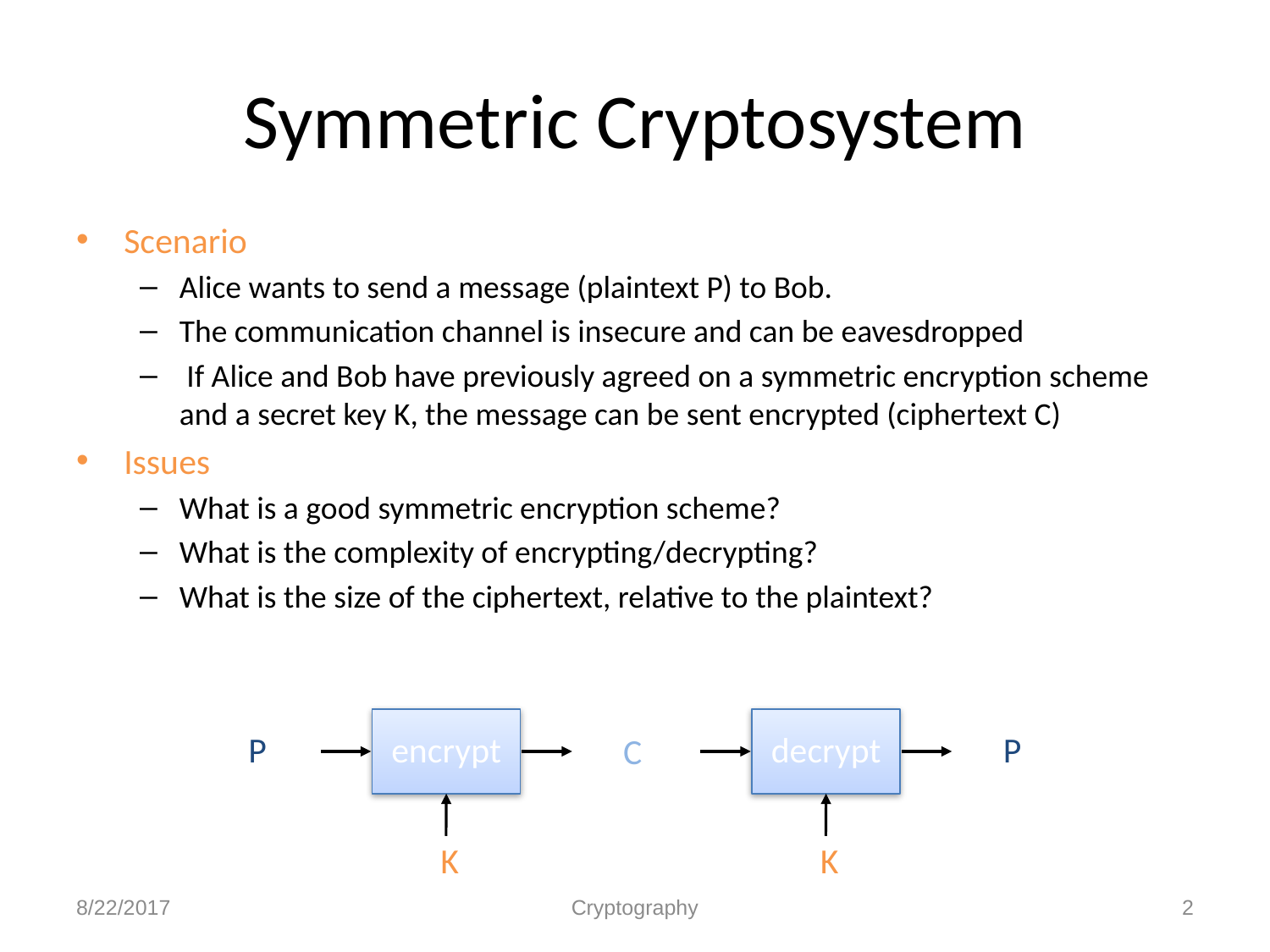

# Symmetric Cryptosystem
Scenario
Alice wants to send a message (plaintext P) to Bob.
The communication channel is insecure and can be eavesdropped
 If Alice and Bob have previously agreed on a symmetric encryption scheme and a secret key K, the message can be sent encrypted (ciphertext C)
Issues
What is a good symmetric encryption scheme?
What is the complexity of encrypting/decrypting?
What is the size of the ciphertext, relative to the plaintext?
encrypt
K
decrypt
K
P
P
C
8/22/2017
Cryptography
2